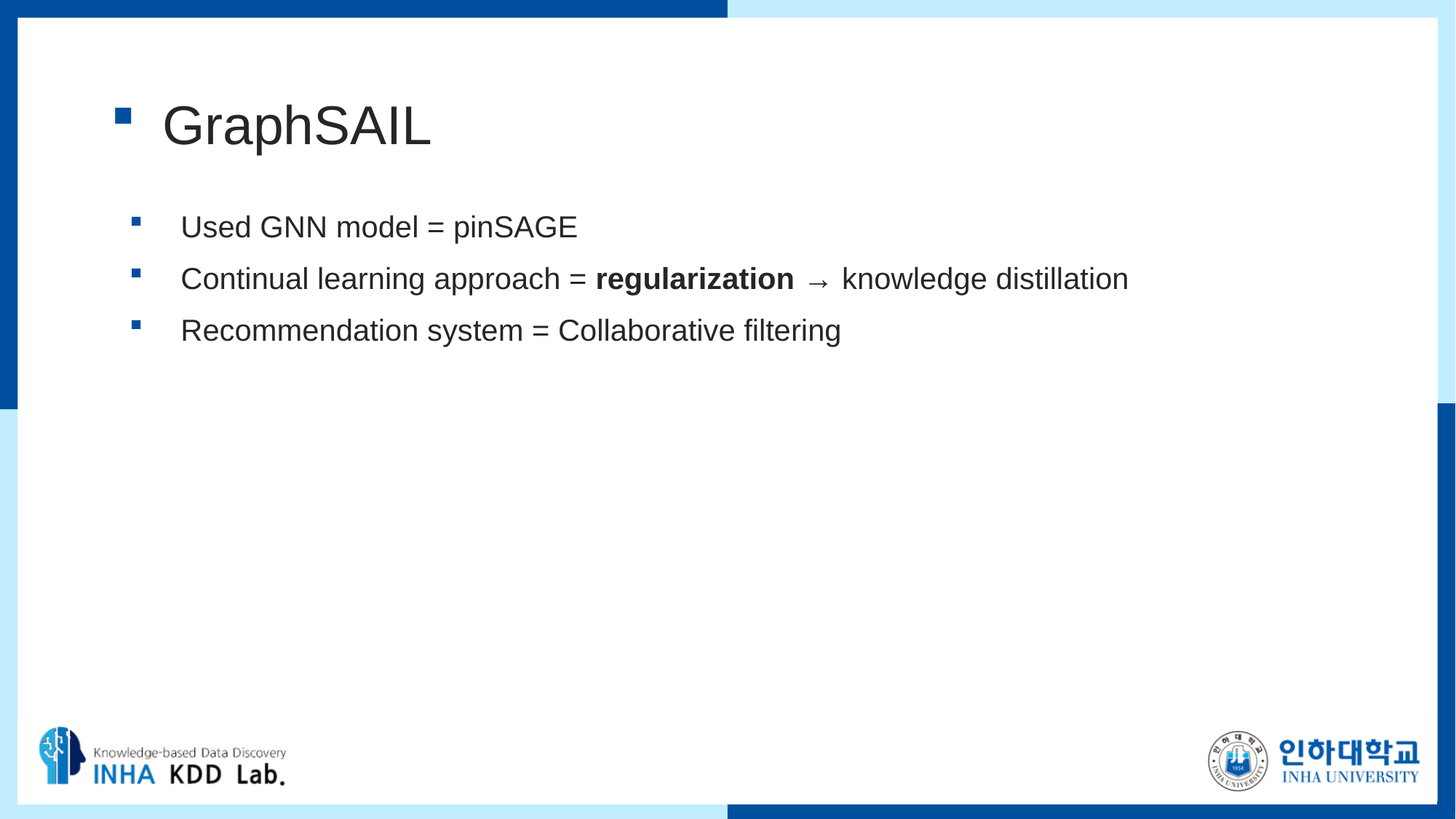

# GraphSAIL
Used GNN model = pinSAGE
Continual learning approach = regularization → knowledge distillation
Recommendation system = Collaborative filtering

4